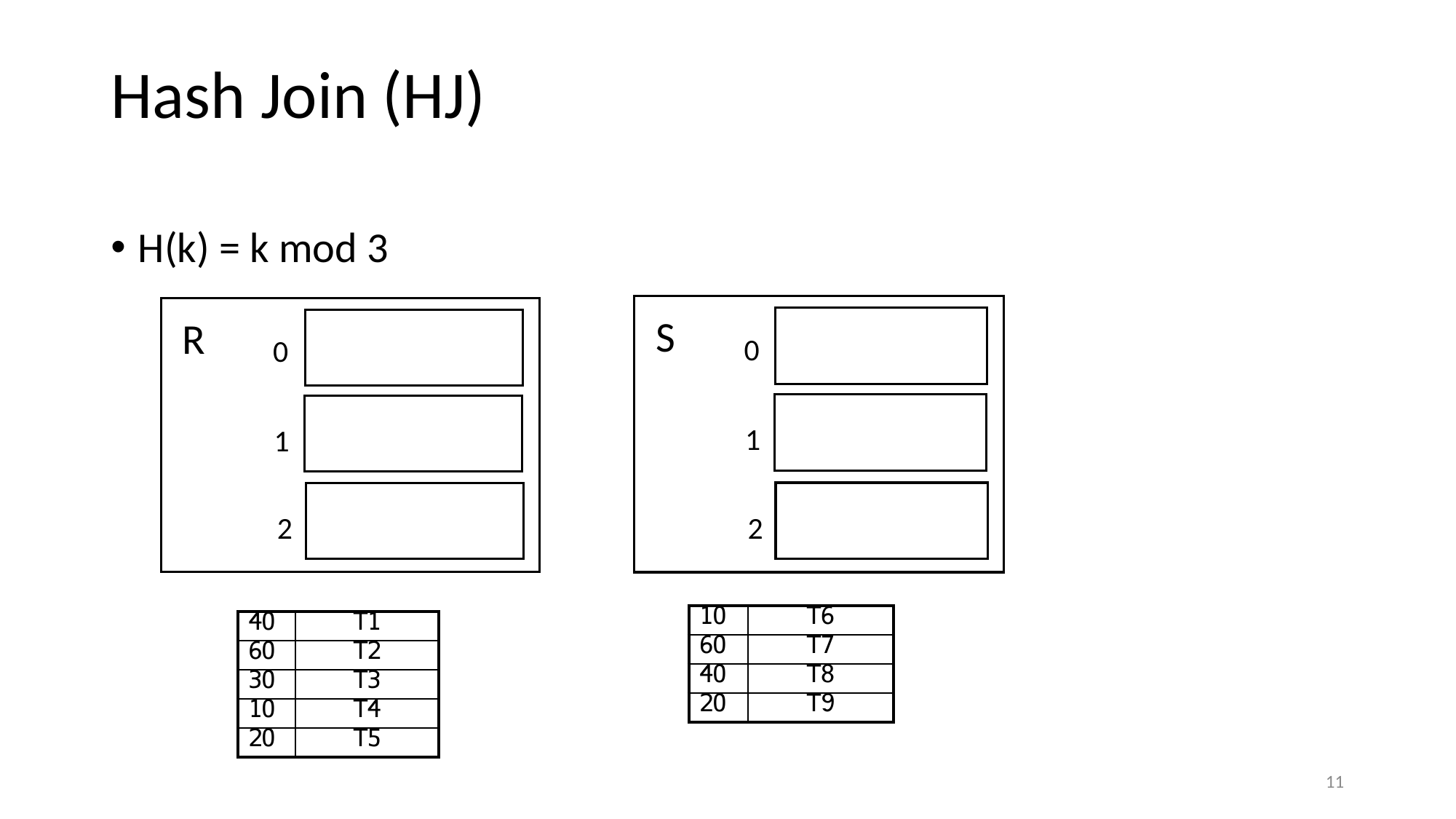

# Hash Join (HJ)
H(k) = k mod 3

S

0

1

2

R

0

1

2
| 10 | T6 |
| --- | --- |
| 60 | T7 |
| 40 | T8 |
| 20 | T9 |
| 40 | T1 |
| --- | --- |
| 60 | T2 |
| 30 | T3 |
| 10 | T4 |
| 20 | T5 |
11